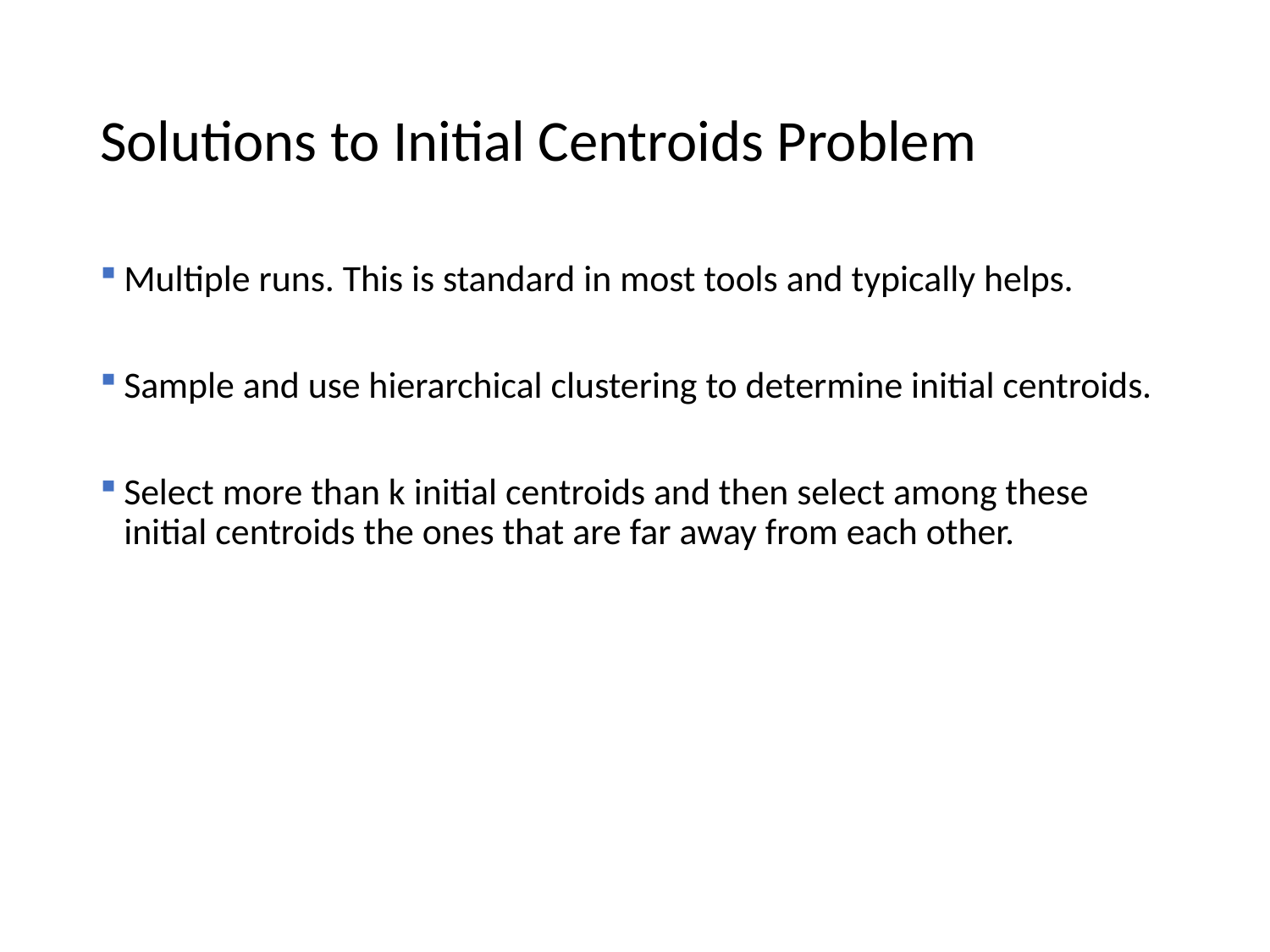

# Solutions to Initial Centroids Problem
Multiple runs. This is standard in most tools and typically helps.

Sample and use hierarchical clustering to determine initial centroids.

Select more than k initial centroids and then select among these initial centroids the ones that are far away from each other.